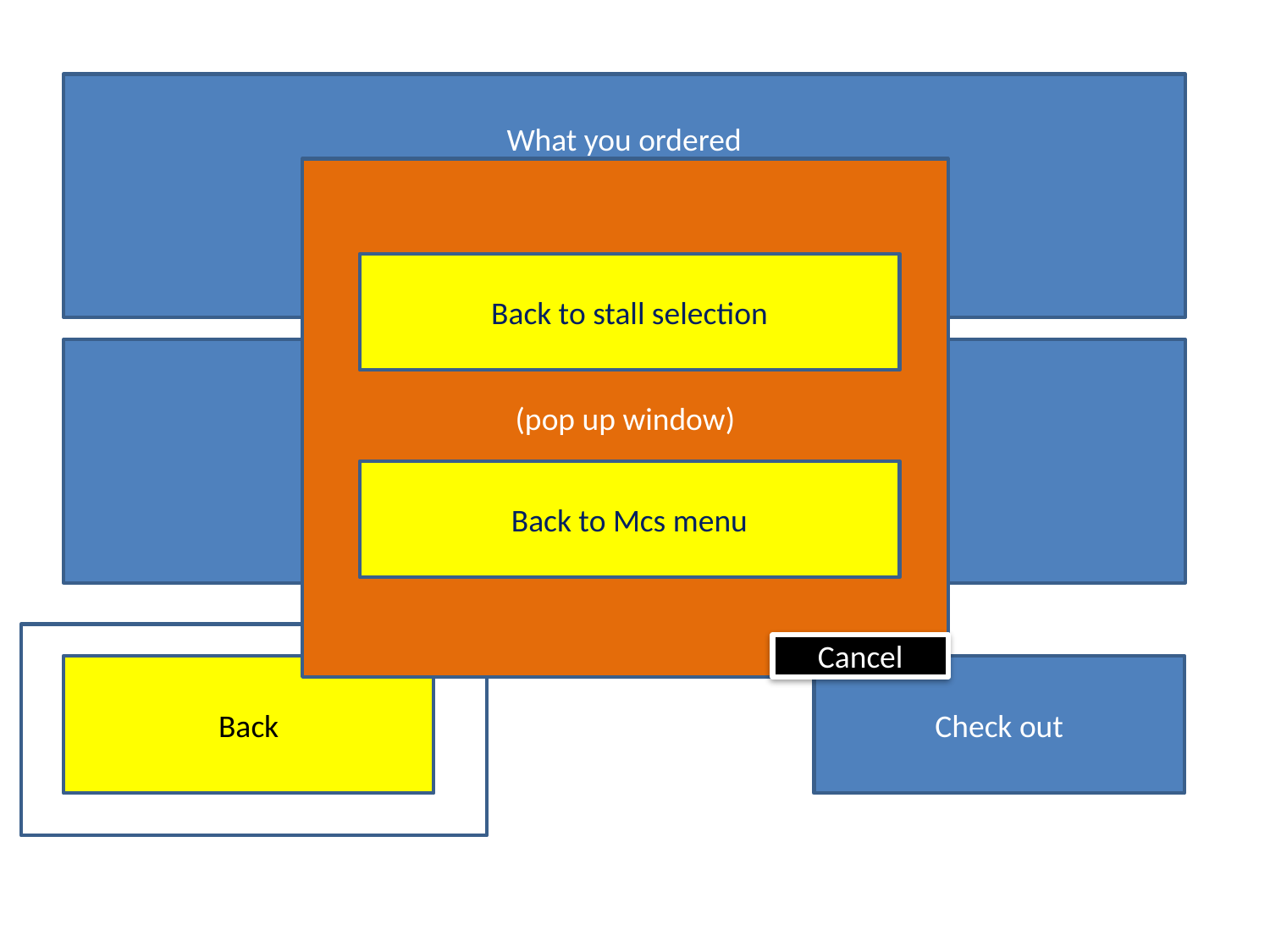

What you ordered
Familiy Bundle

Total: $10.96
(pop up window)
Back to stall selection
Estimated waiting time:
30 mins
Back to Mcs menu

Cancel
Back
Check out